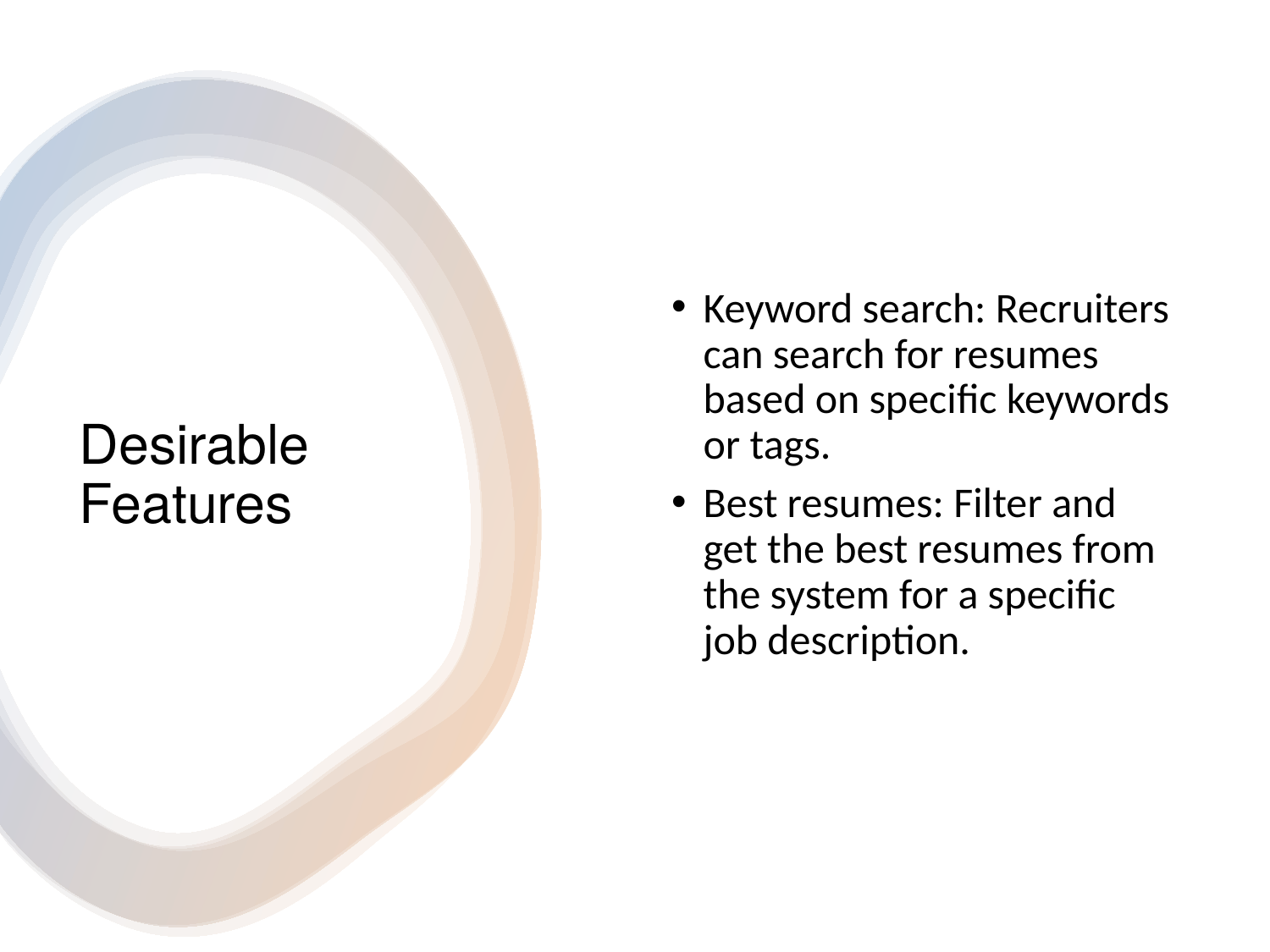

Keyword search: Recruiters can search for resumes based on specific keywords or tags.
Best resumes: Filter and get the best resumes from the system for a specific job description.
# Desirable Features